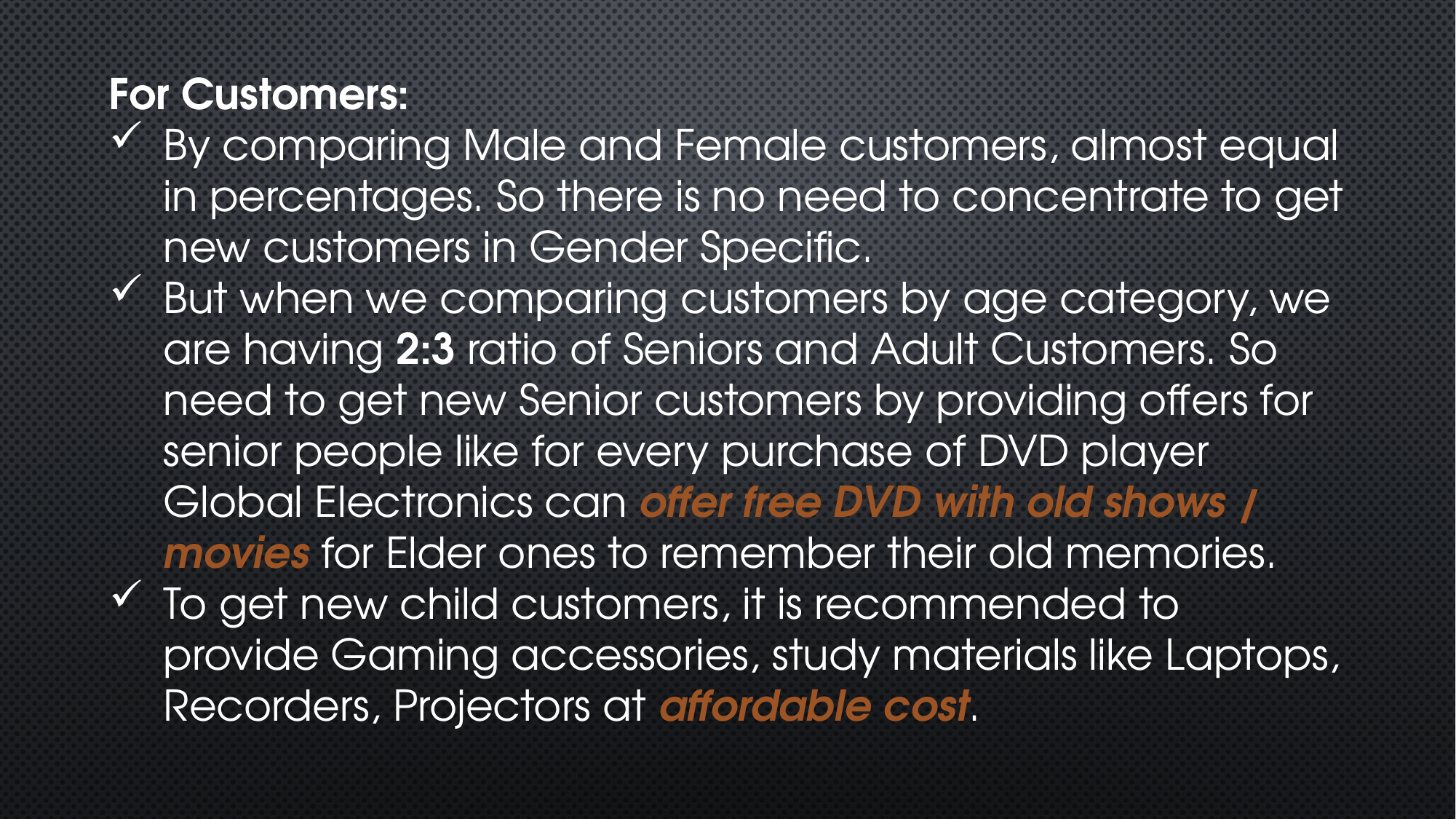

For Customers:
By comparing Male and Female customers, almost equal in percentages. So there is no need to concentrate to get new customers in Gender Specific.
But when we comparing customers by age category, we are having 2:3 ratio of Seniors and Adult Customers. So need to get new Senior customers by providing offers for senior people like for every purchase of DVD player Global Electronics can offer free DVD with old shows / movies for Elder ones to remember their old memories.
To get new child customers, it is recommended to provide Gaming accessories, study materials like Laptops, Recorders, Projectors at affordable cost.